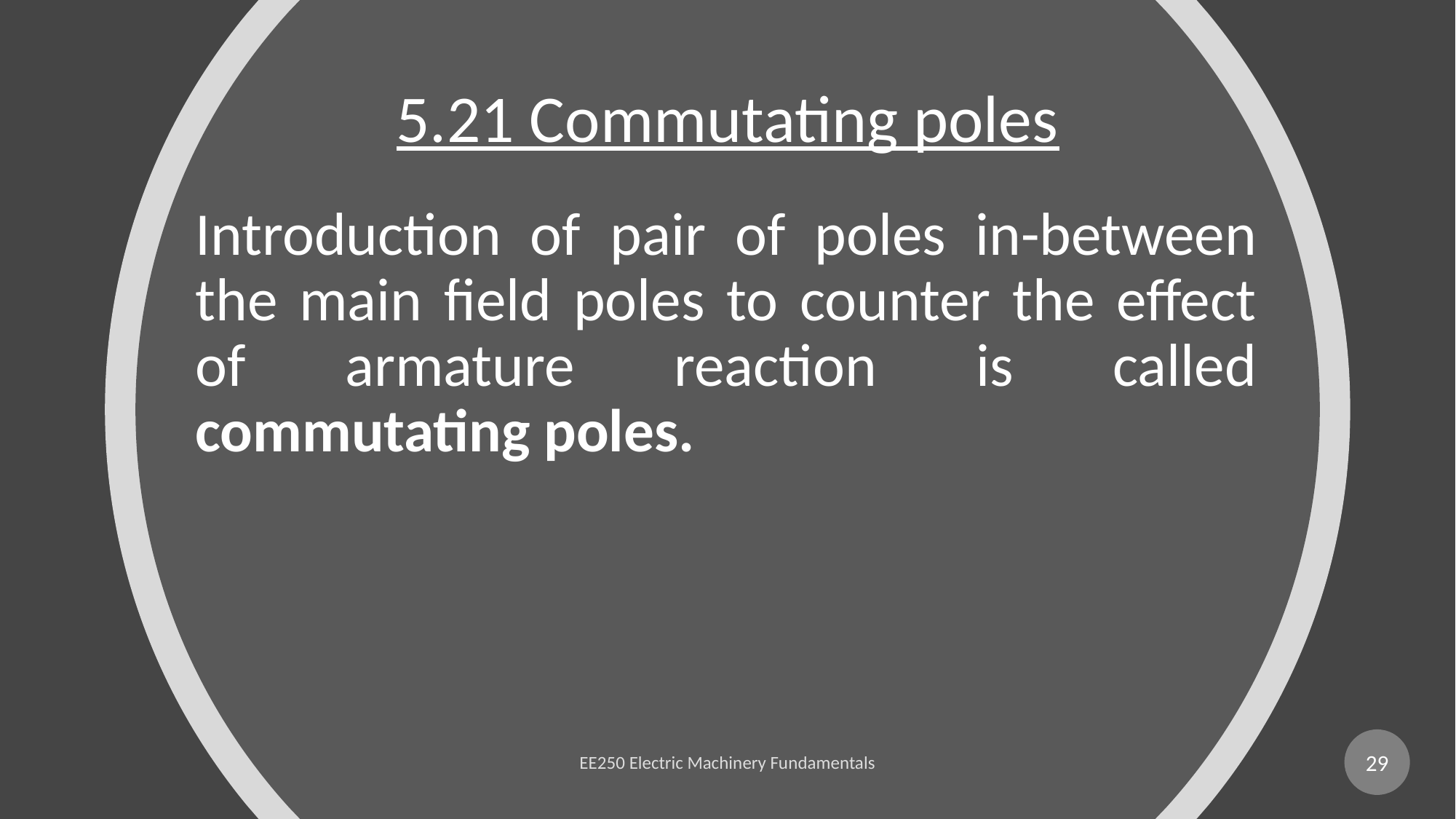

# 5.21 Commutating poles
Introduction of pair of poles in-between the main field poles to counter the effect of armature reaction is called commutating poles.

29
EE250 Electric Machinery Fundamentals